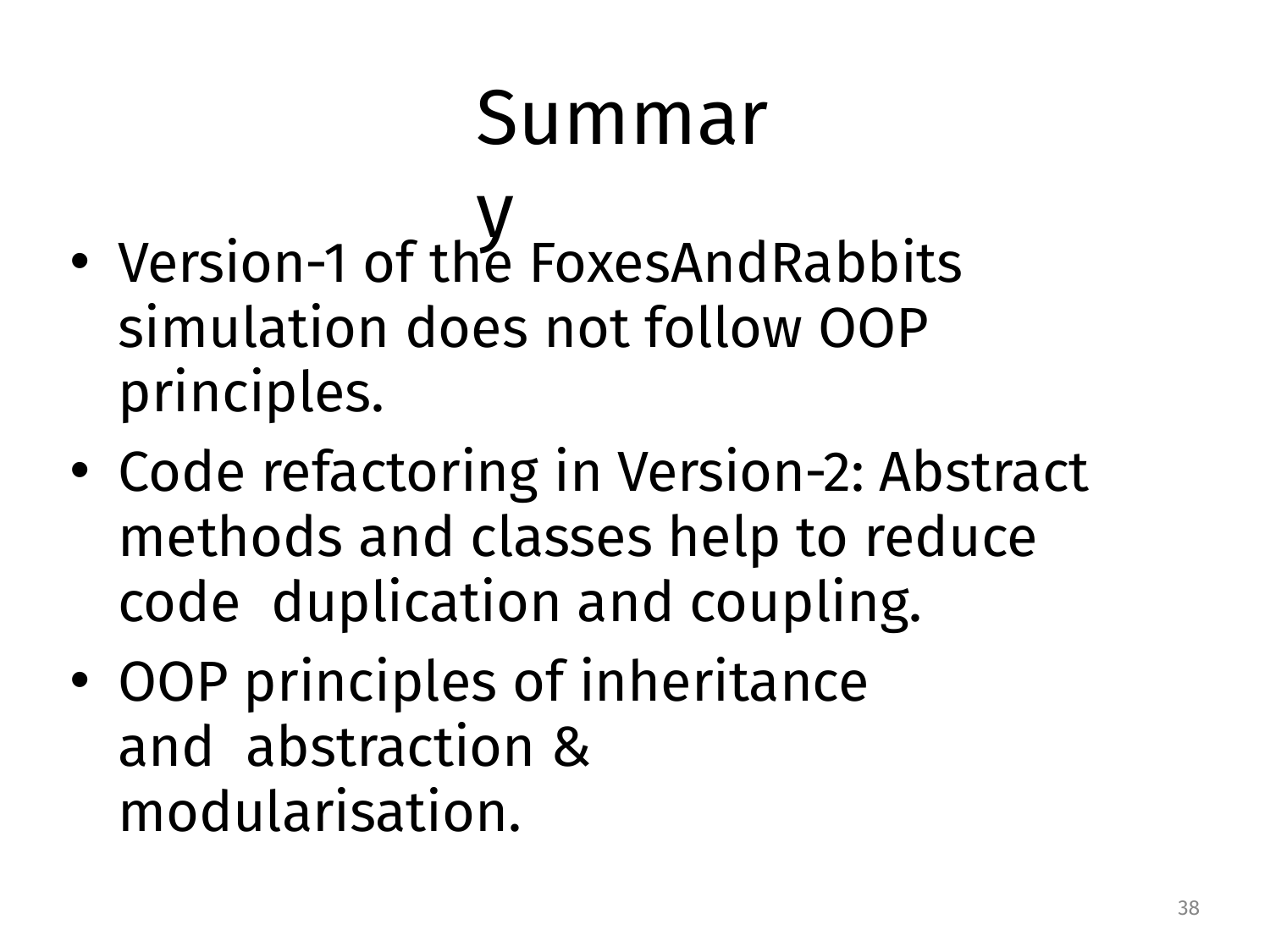

# Summary
Version-1 of the FoxesAndRabbits  simulation does not follow OOP principles.
Code refactoring in Version-2: Abstract  methods and classes help to reduce code  duplication and coupling.
OOP principles of inheritance and  abstraction & modularisation.
38